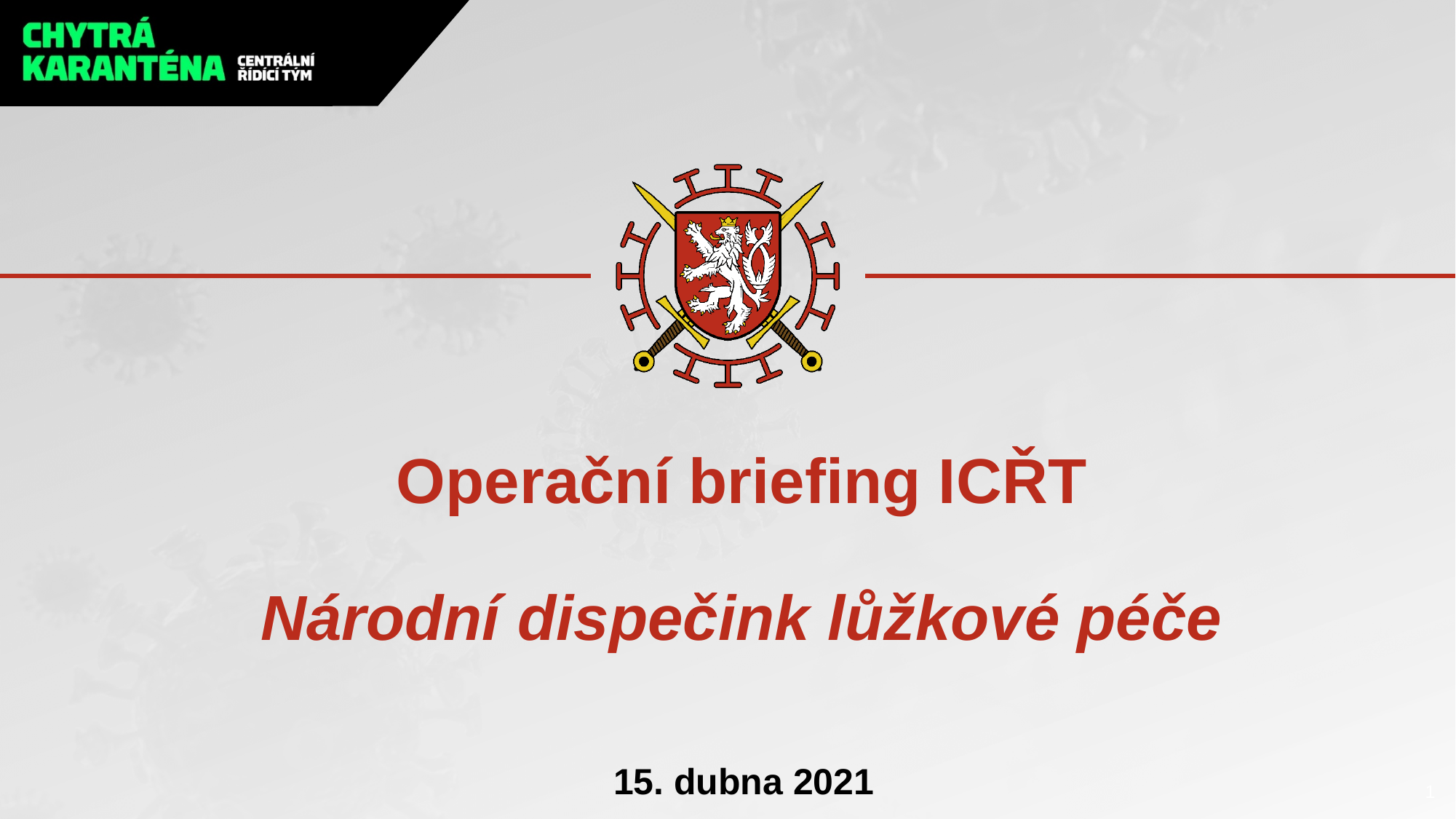

# Operační briefing ICŘT Národní dispečink lůžkové péče
15. dubna 2021
1